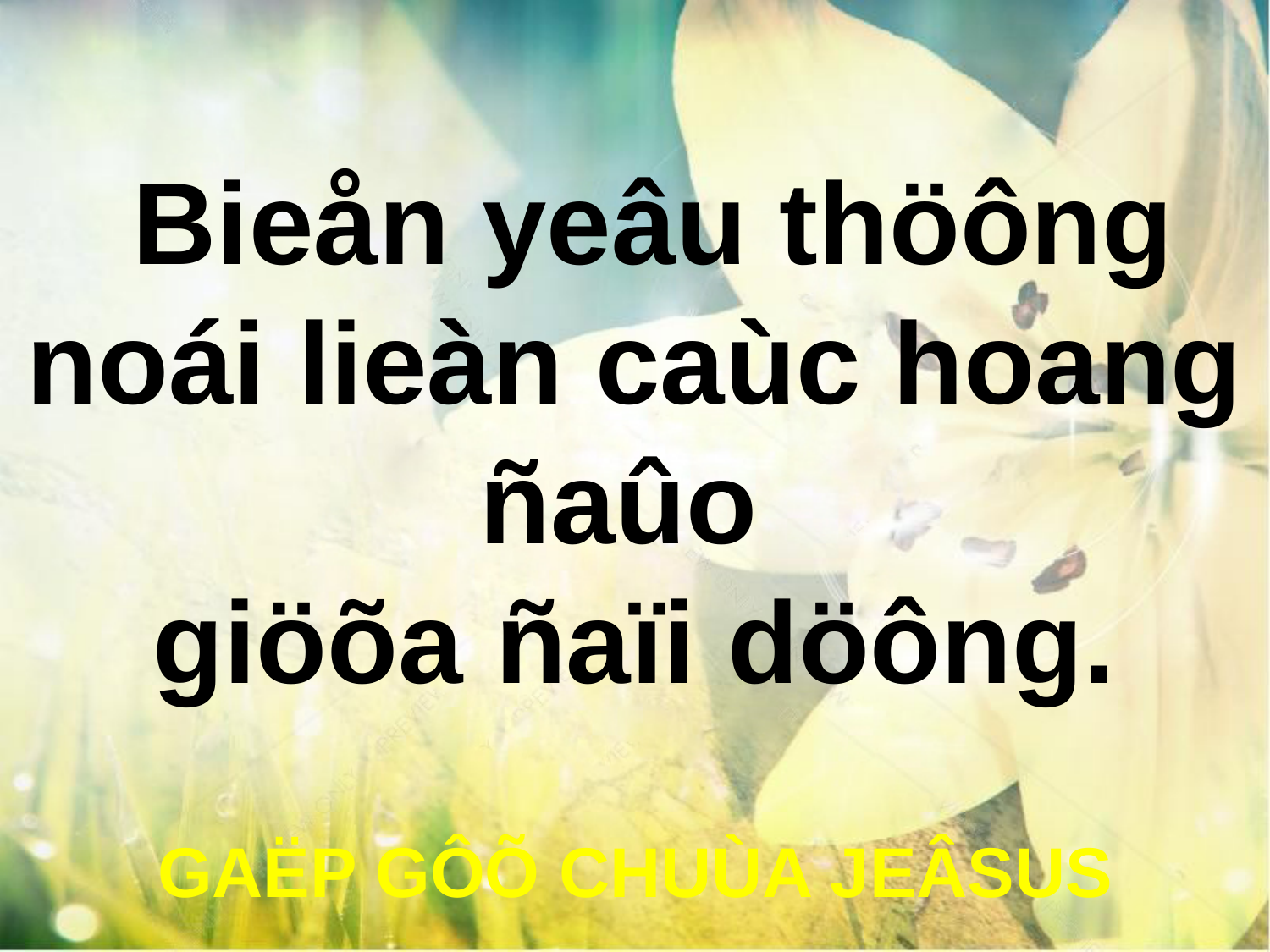

Bieån yeâu thöông noái lieàn caùc hoang ñaûo
giöõa ñaïi döông.
GAËP GÔÕ CHUÙA JEÂSUS